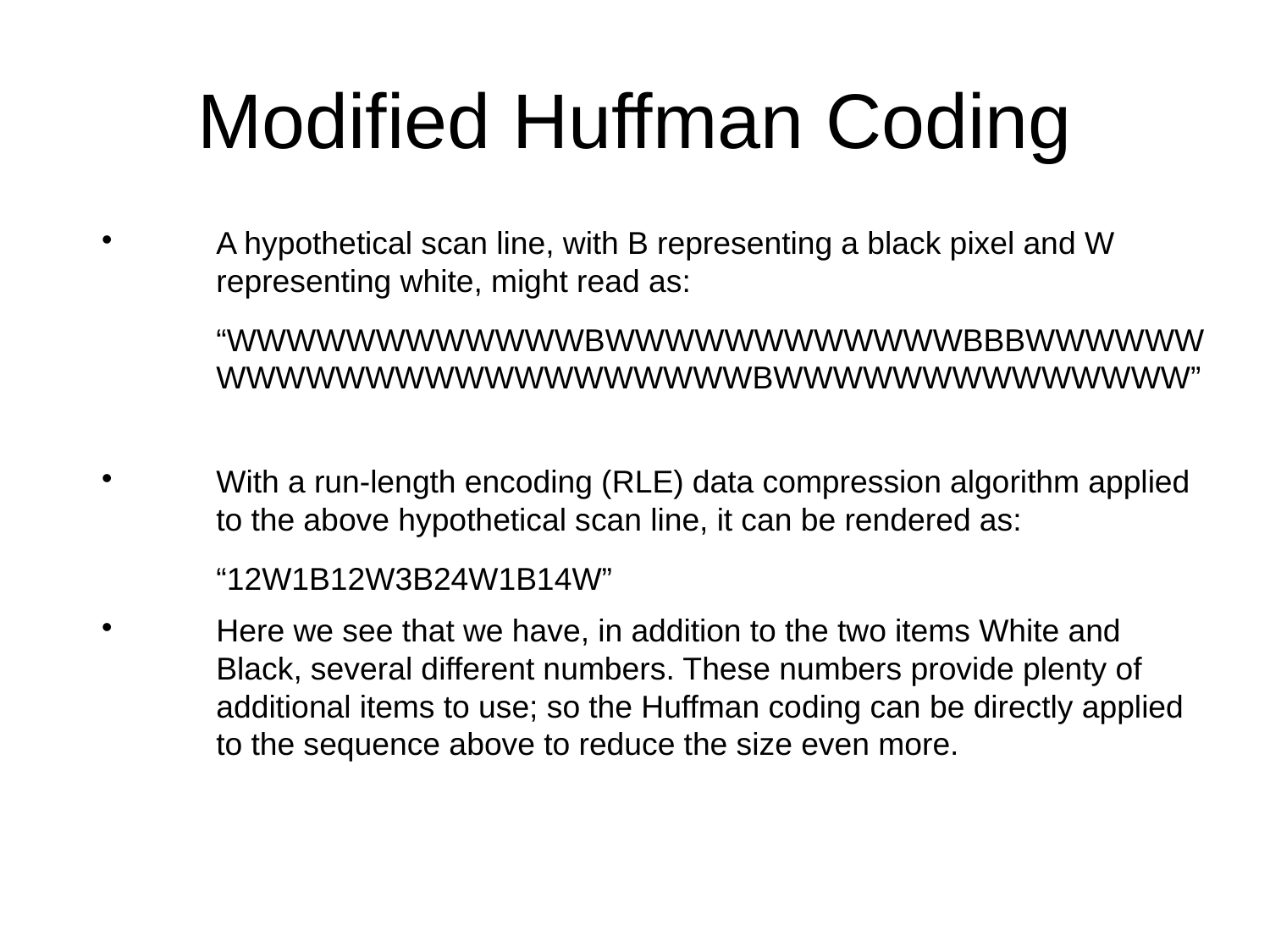

Modified Huffman Coding
A hypothetical scan line, with B representing a black pixel and W representing white, might read as:
“WWWWWWWWWWWWBWWWWWWWWWWWWBBBWWWWWWWWWWWWWWWWWWWWWWWWBWWWWWWWWWWWWWW”

With a run-length encoding (RLE) data compression algorithm applied to the above hypothetical scan line, it can be rendered as:
“12W1B12W3B24W1B14W”
Here we see that we have, in addition to the two items White and Black, several different numbers. These numbers provide plenty of additional items to use; so the Huffman coding can be directly applied to the sequence above to reduce the size even more.